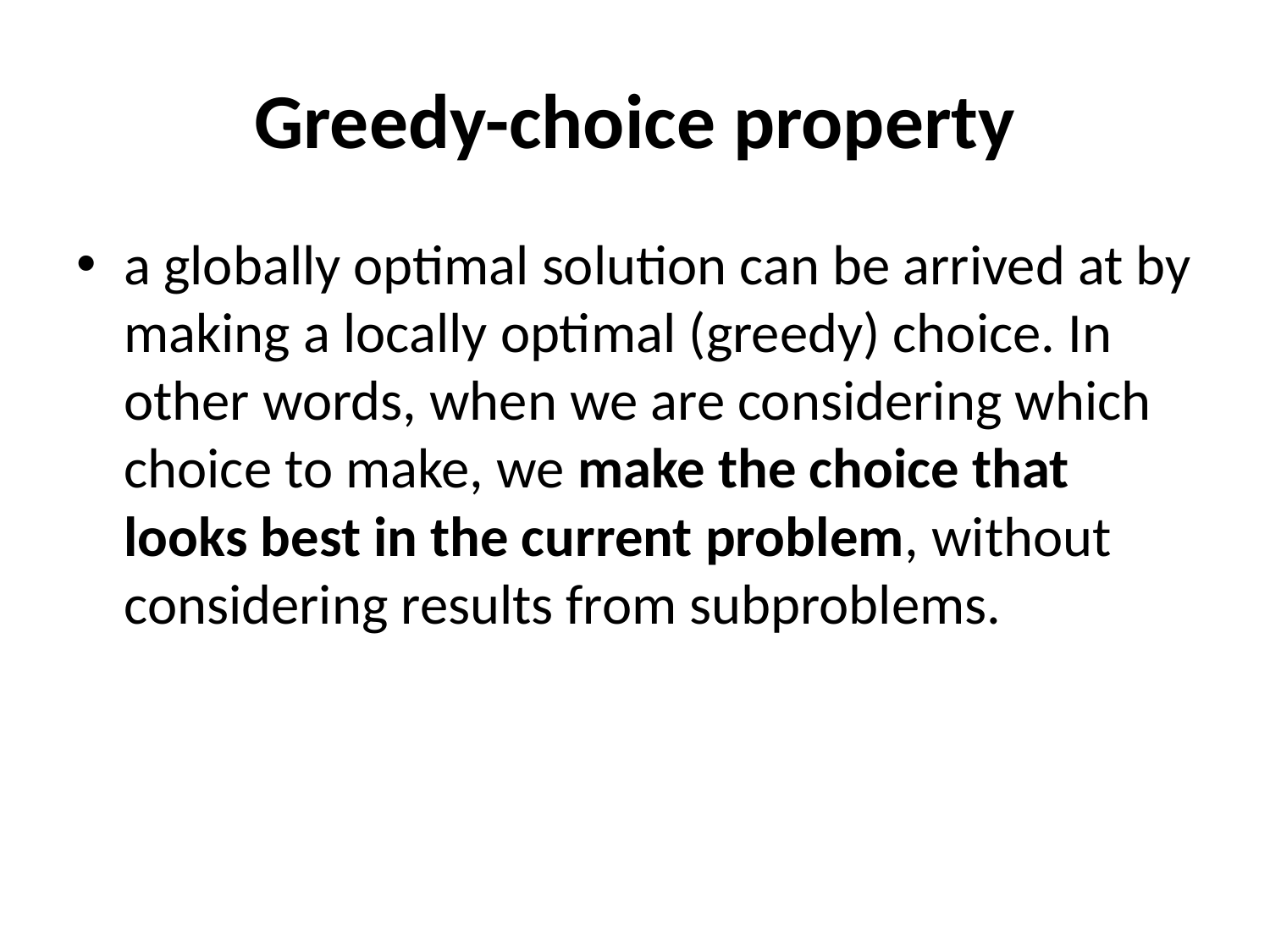

# Greedy-choice property
a globally optimal solution can be arrived at by making a locally optimal (greedy) choice. In other words, when we are considering which choice to make, we make the choice that looks best in the current problem, without considering results from subproblems.